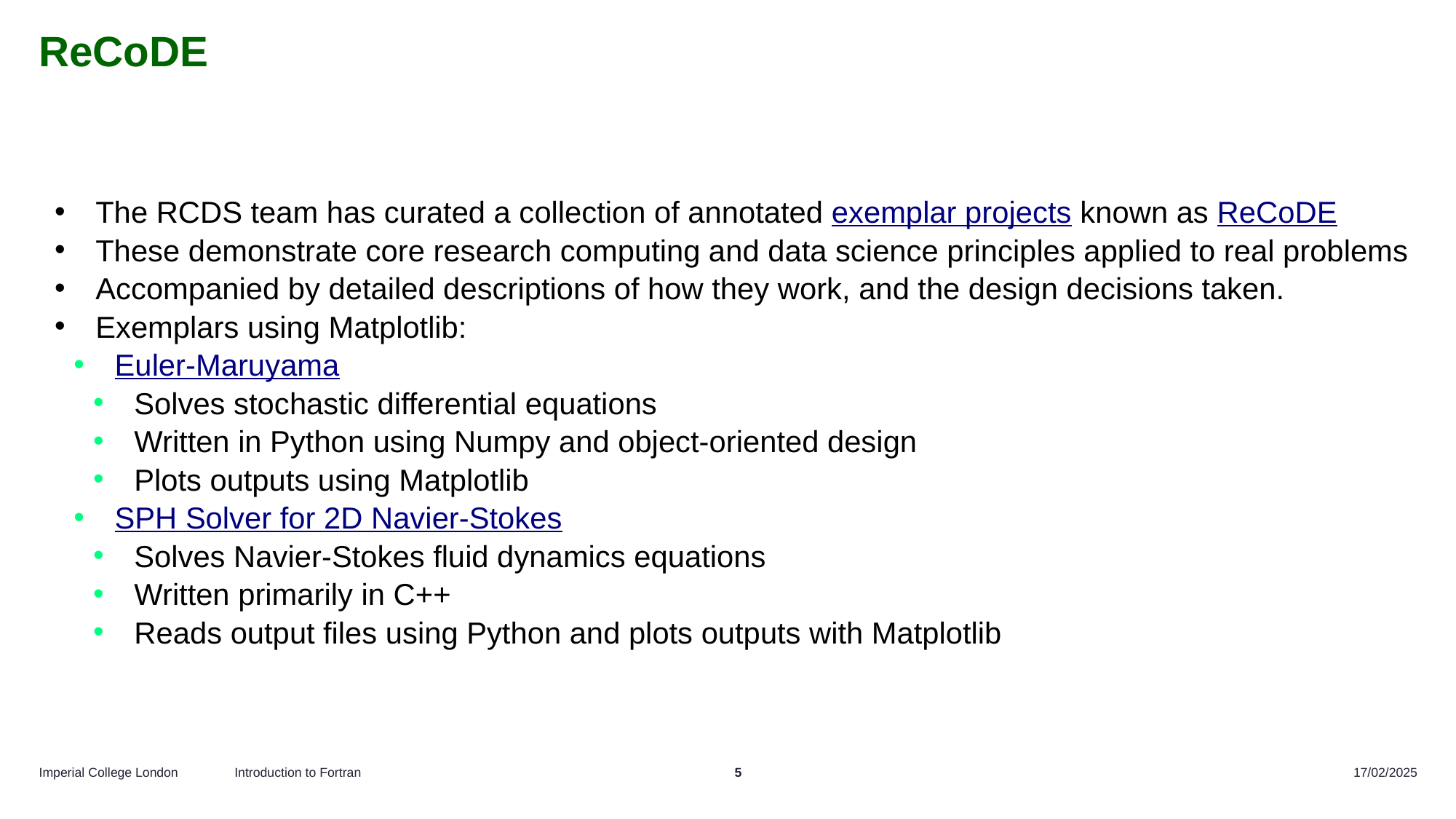

# ReCoDE
The RCDS team has curated a collection of annotated exemplar projects known as ReCoDE
These demonstrate core research computing and data science principles applied to real problems
Accompanied by detailed descriptions of how they work, and the design decisions taken.
Exemplars using Matplotlib:
Euler-Maruyama
Solves stochastic differential equations
Written in Python using Numpy and object-oriented design
Plots outputs using Matplotlib
SPH Solver for 2D Navier-Stokes
Solves Navier-Stokes fluid dynamics equations
Written primarily in C++
Reads output files using Python and plots outputs with Matplotlib
Introduction to Fortran
5
17/02/2025